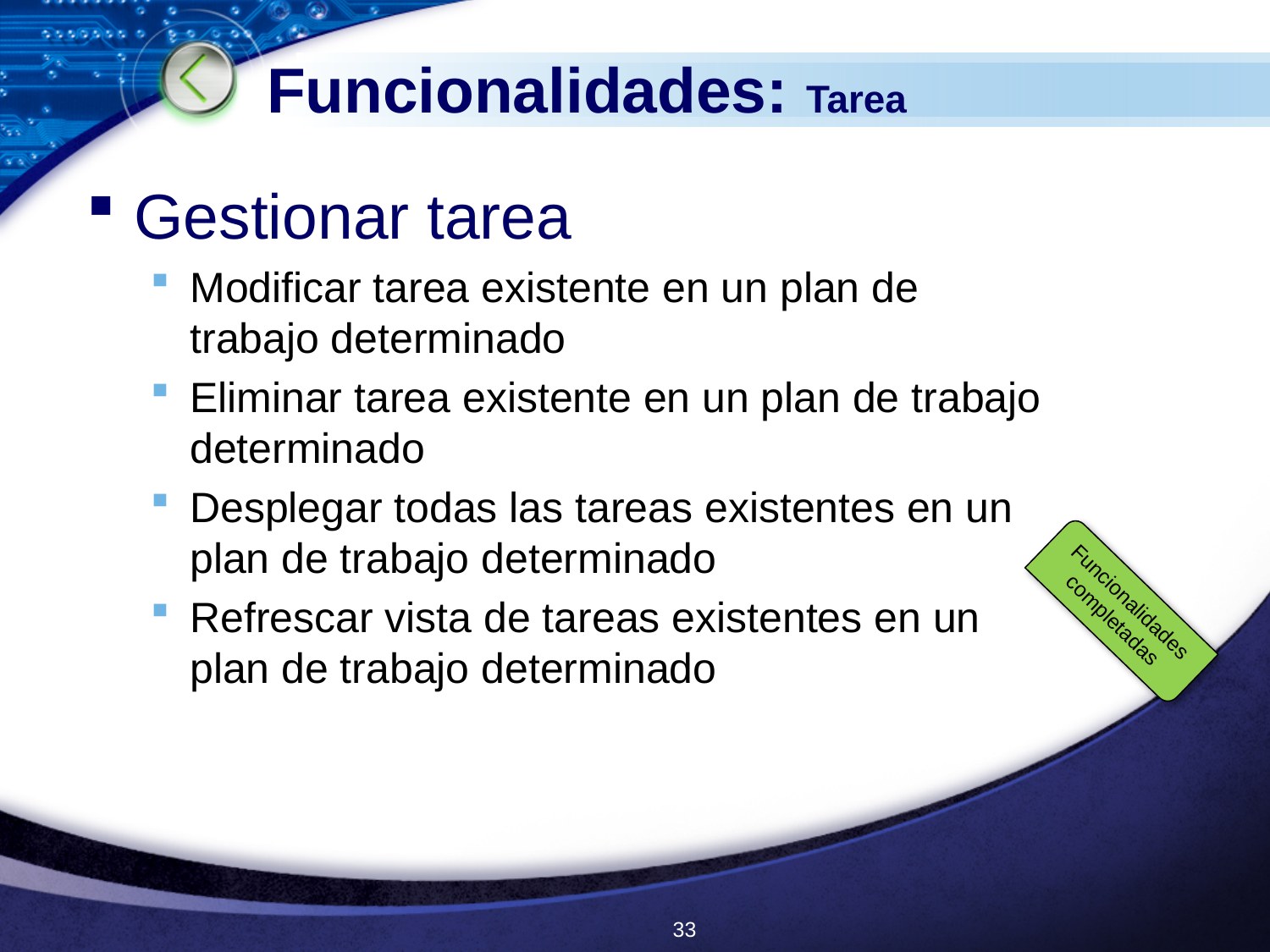

# Funcionalidades: Tarea
Gestionar tarea
Modificar tarea existente en un plan de trabajo determinado
Eliminar tarea existente en un plan de trabajo determinado
Desplegar todas las tareas existentes en un plan de trabajo determinado
Refrescar vista de tareas existentes en un plan de trabajo determinado
Funcionalidades
completadas
33